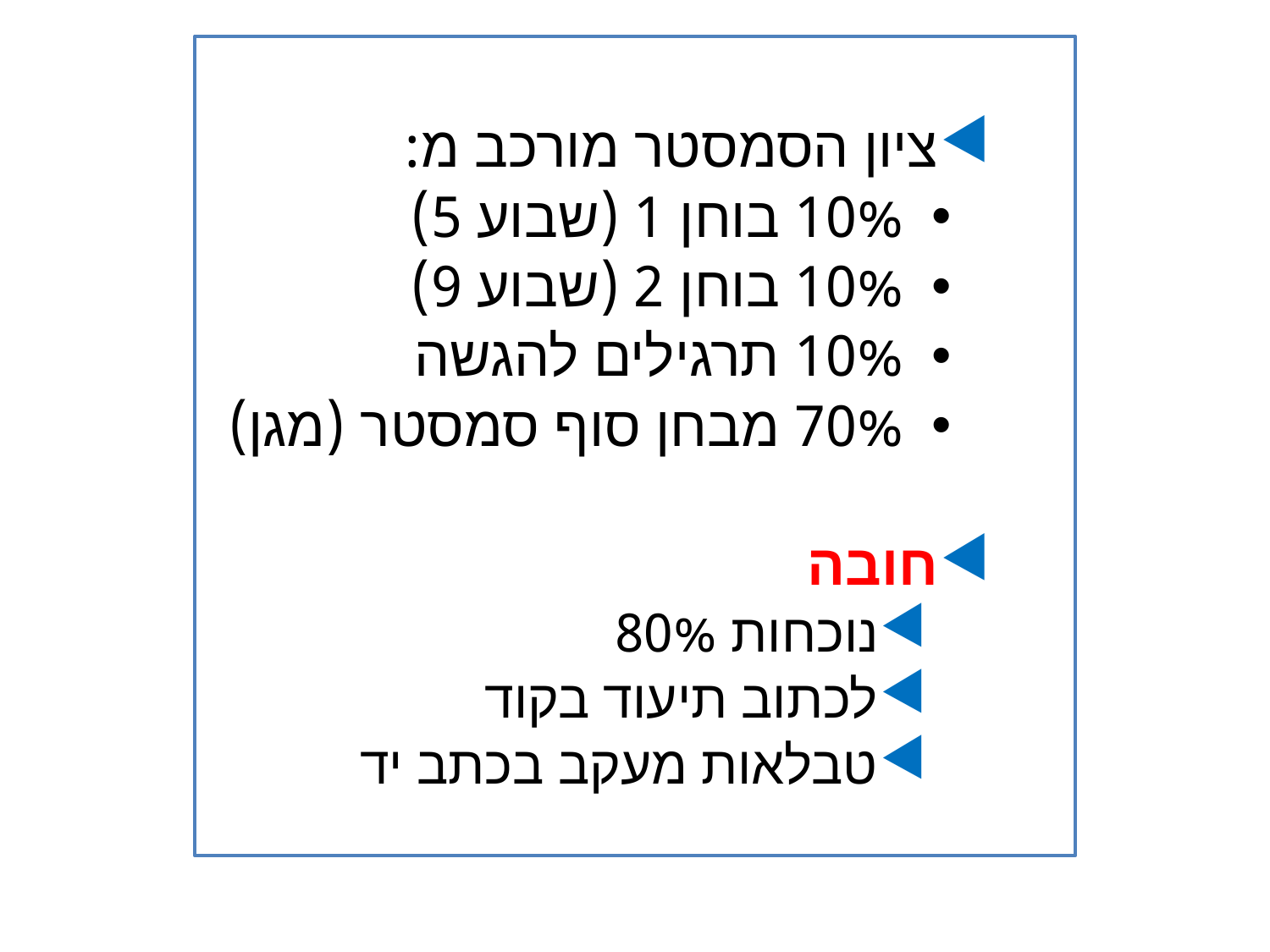

ציון הסמסטר מורכב מ:
10% בוחן 1 (שבוע 5)
10% בוחן 2 (שבוע 9)
10% תרגילים להגשה
70% מבחן סוף סמסטר (מגן)

חובה
נוכחות 80%
לכתוב תיעוד בקוד
טבלאות מעקב בכתב יד